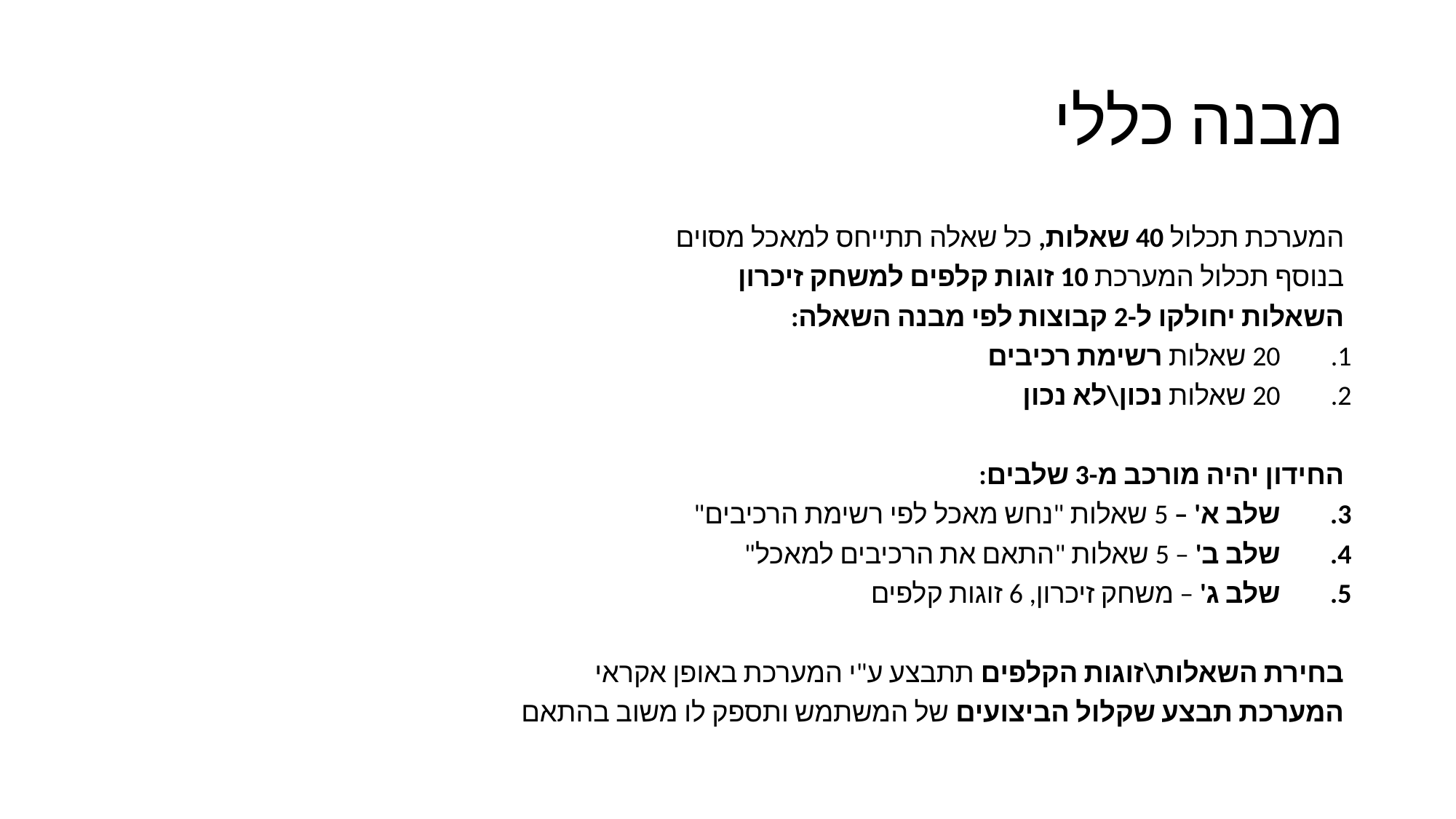

# מבנה כללי
המערכת תכלול 40 שאלות, כל שאלה תתייחס למאכל מסוים
בנוסף תכלול המערכת 10 זוגות קלפים למשחק זיכרון
השאלות יחולקו ל-2 קבוצות לפי מבנה השאלה:
20 שאלות רשימת רכיבים
20 שאלות נכון\לא נכון

החידון יהיה מורכב מ-3 שלבים:
שלב א' – 5 שאלות "נחש מאכל לפי רשימת הרכיבים"
שלב ב' – 5 שאלות "התאם את הרכיבים למאכל"
שלב ג' – משחק זיכרון, 6 זוגות קלפים

בחירת השאלות\זוגות הקלפים תתבצע ע"י המערכת באופן אקראי
המערכת תבצע שקלול הביצועים של המשתמש ותספק לו משוב בהתאם